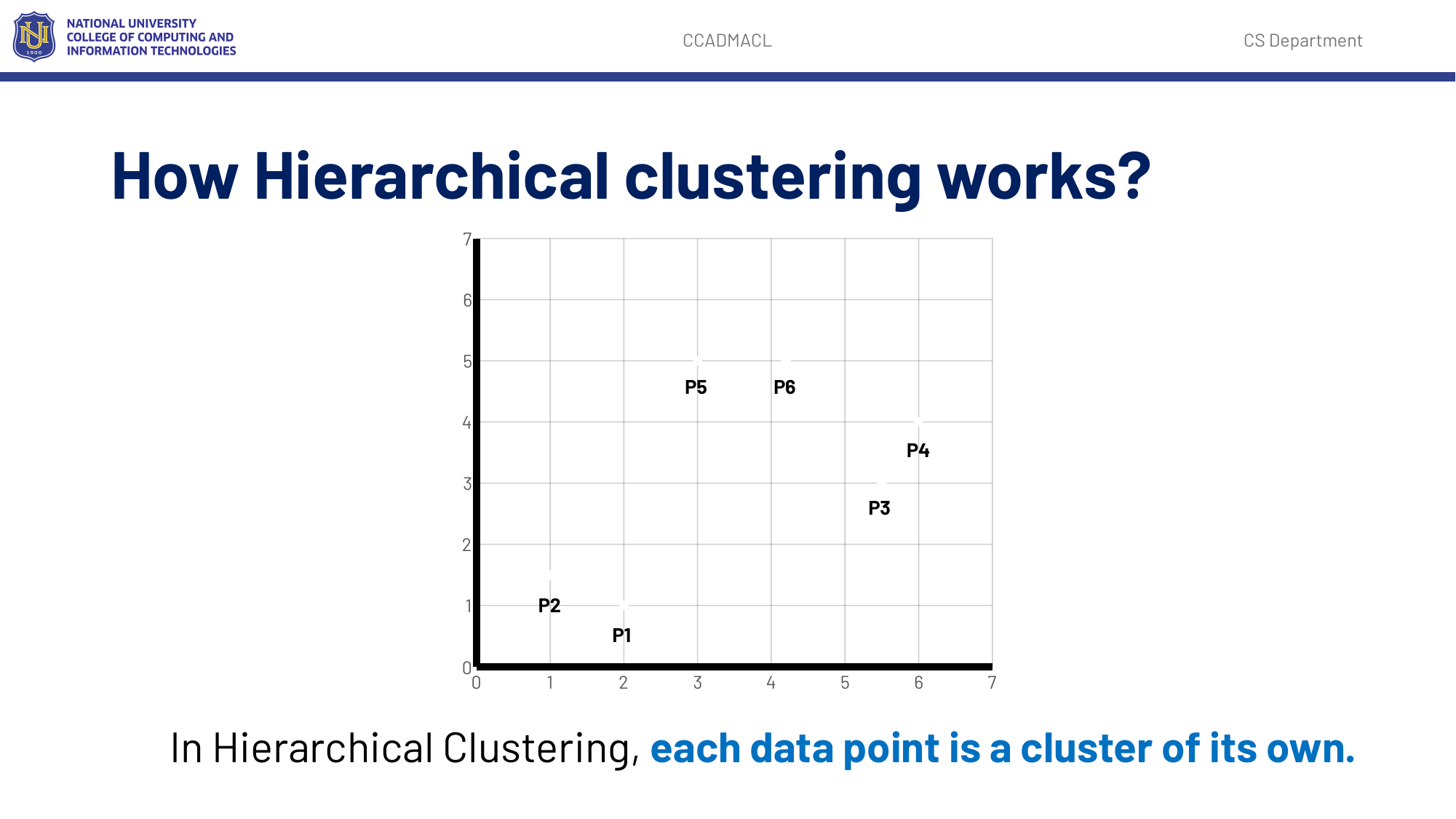

# How Hierarchical clustering works?

### Chart

| Category | Y-Values |
|---|---|
P5
P6
P4
P3
P2
P1
In Hierarchical Clustering, each data point is a cluster of its own.